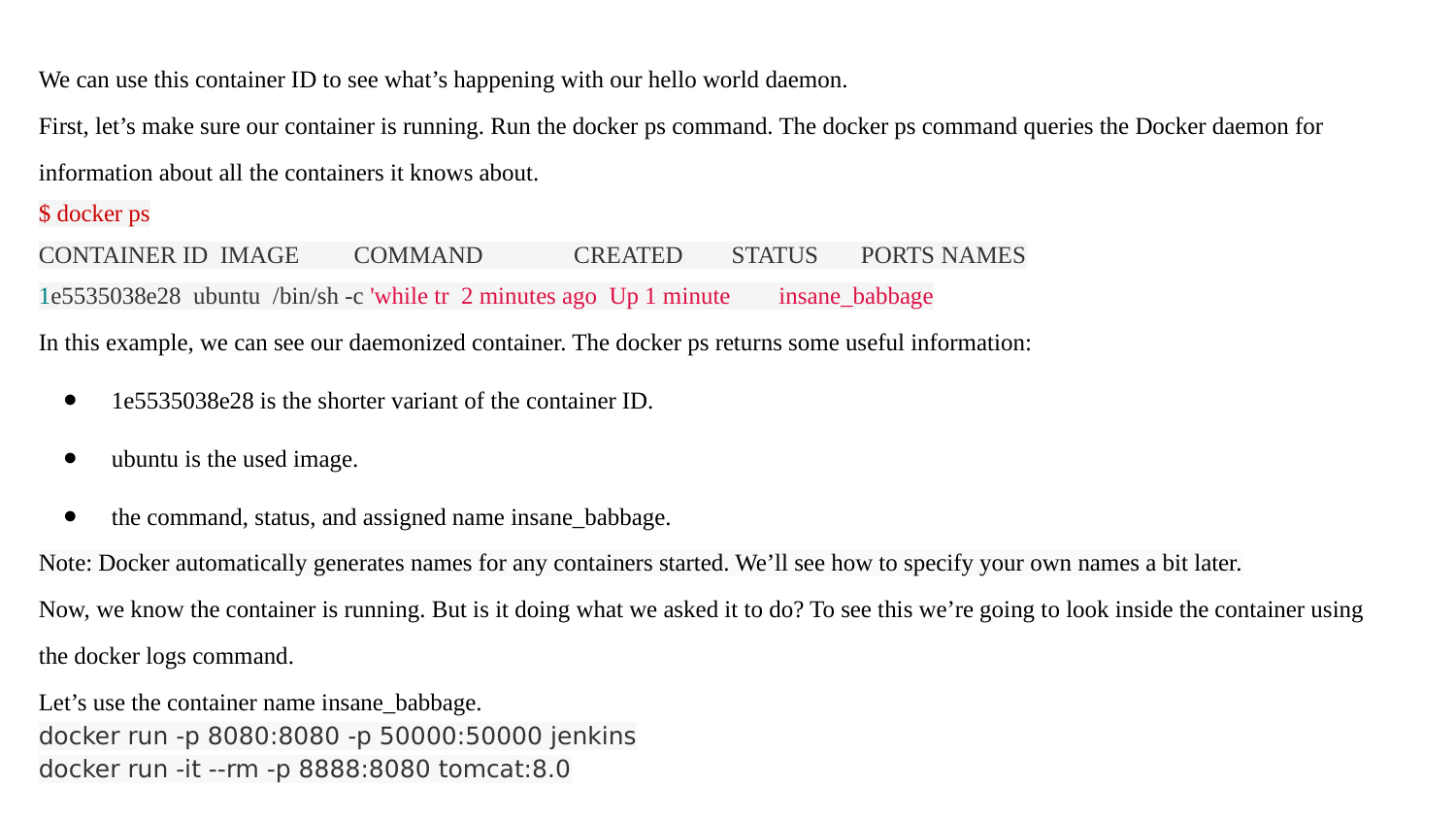

We can use this container ID to see what’s happening with our hello world daemon.
First, let’s make sure our container is running. Run the docker ps command. The docker ps command queries the Docker daemon for information about all the containers it knows about.
$ docker ps
CONTAINER ID  IMAGE         COMMAND               CREATED        STATUS       PORTS NAMES
1e5535038e28  ubuntu  /bin/sh -c 'while tr  2 minutes ago  Up 1 minute        insane_babbage
In this example, we can see our daemonized container. The docker ps returns some useful information:
1e5535038e28 is the shorter variant of the container ID.
ubuntu is the used image.
the command, status, and assigned name insane_babbage.
Note: Docker automatically generates names for any containers started. We’ll see how to specify your own names a bit later.
Now, we know the container is running. But is it doing what we asked it to do? To see this we’re going to look inside the container using the docker logs command.
Let’s use the container name insane_babbage.
docker run -p 8080:8080 -p 50000:50000 jenkins
docker run -it --rm -p 8888:8080 tomcat:8.0